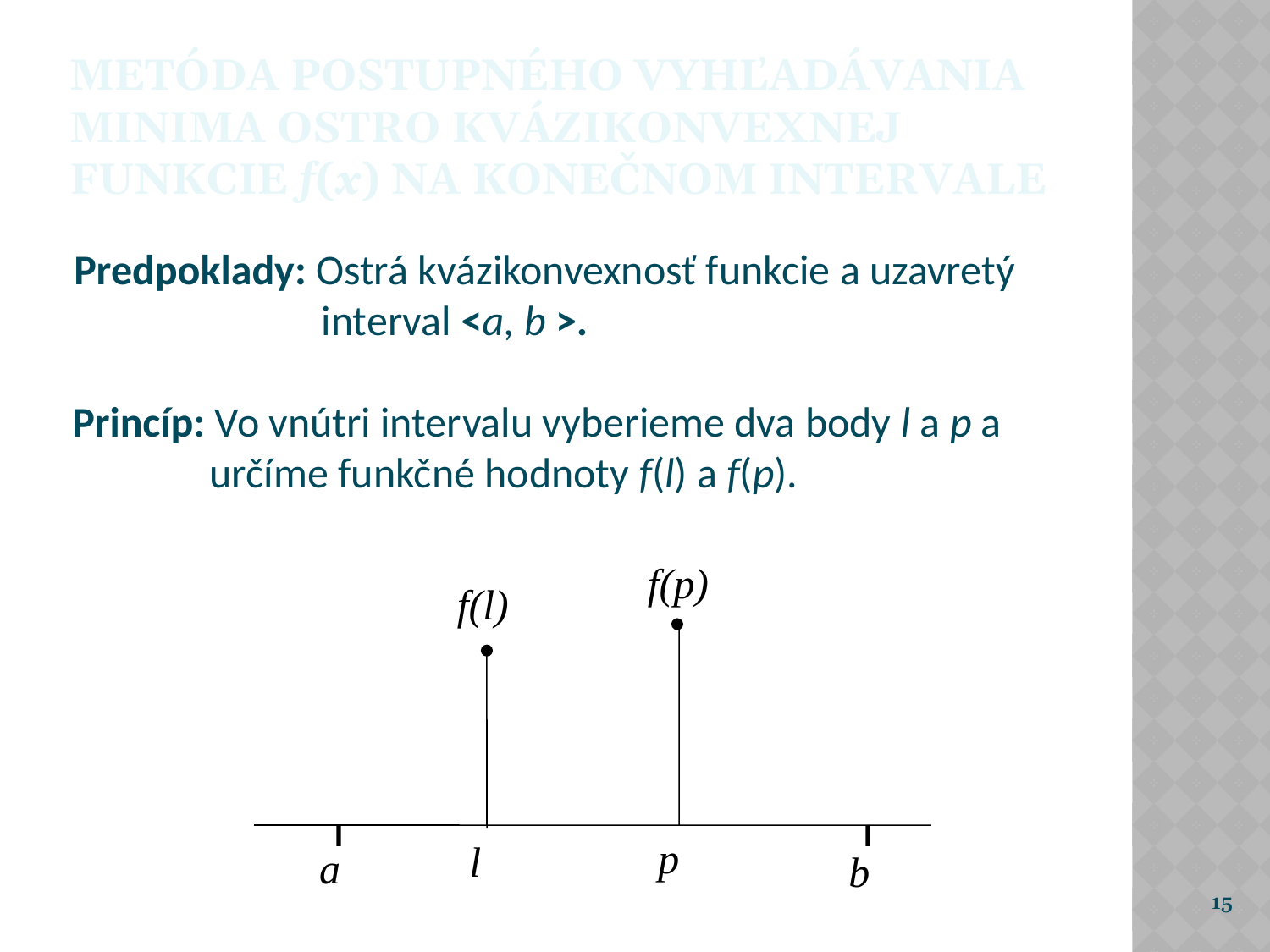

Metóda postupného vyhľadávania minima ostro kvázikonvexnej funkcie f(x) na konečnom intervale
Predpoklady: Ostrá kvázikonvexnosť funkcie a uzavretý interval <a, b >.

Princíp: Vo vnútri intervalu vyberieme dva body l a p a určíme funkčné hodnoty f(l) a f(p).

f(p)
f(l)

p

l
a
b
15